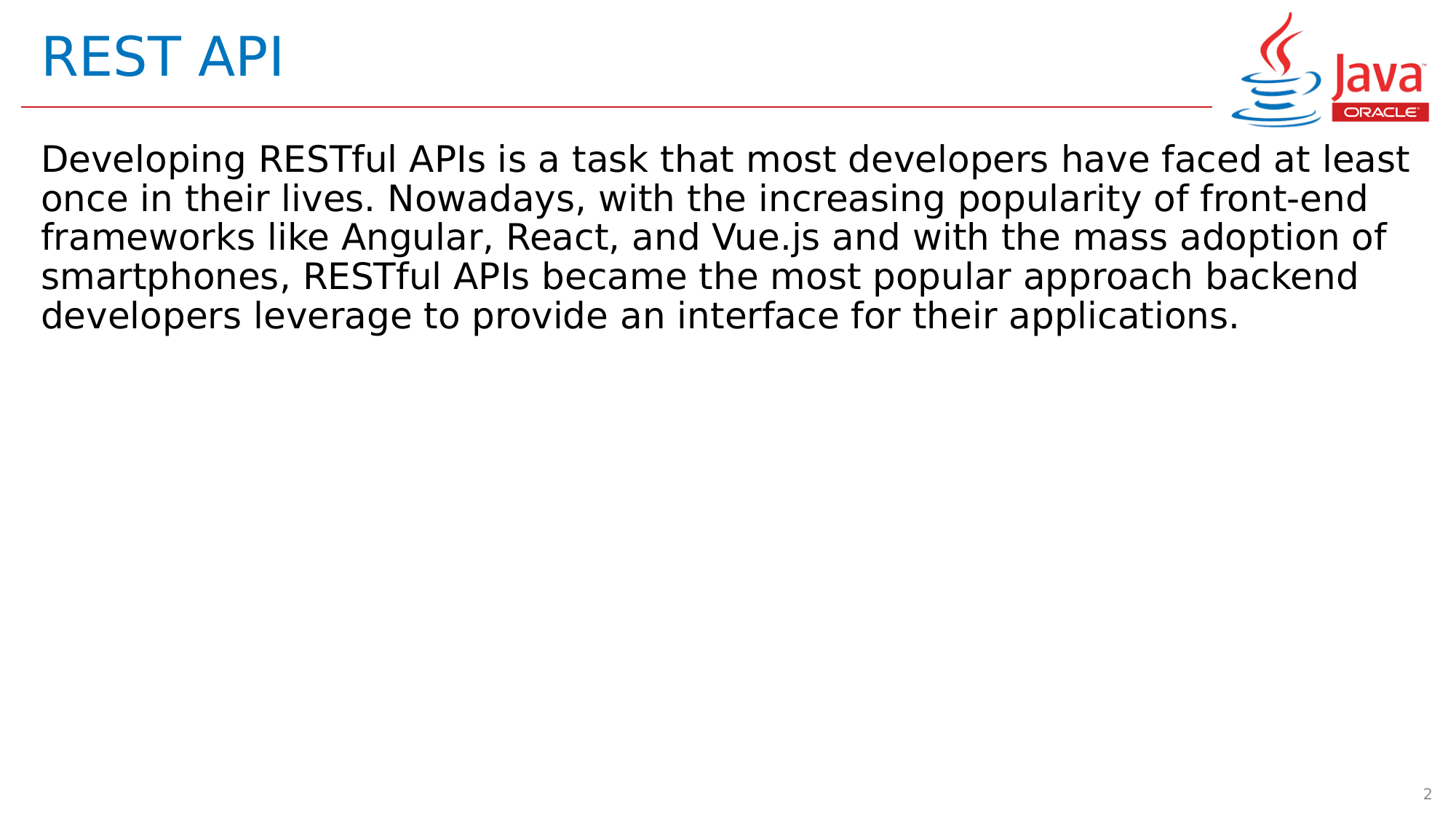

# REST API
Developing RESTful APIs is a task that most developers have faced at least once in their lives. Nowadays, with the increasing popularity of front-end frameworks like Angular, React, and Vue.js and with the mass adoption of smartphones, RESTful APIs became the most popular approach backend developers leverage to provide an interface for their applications.

2